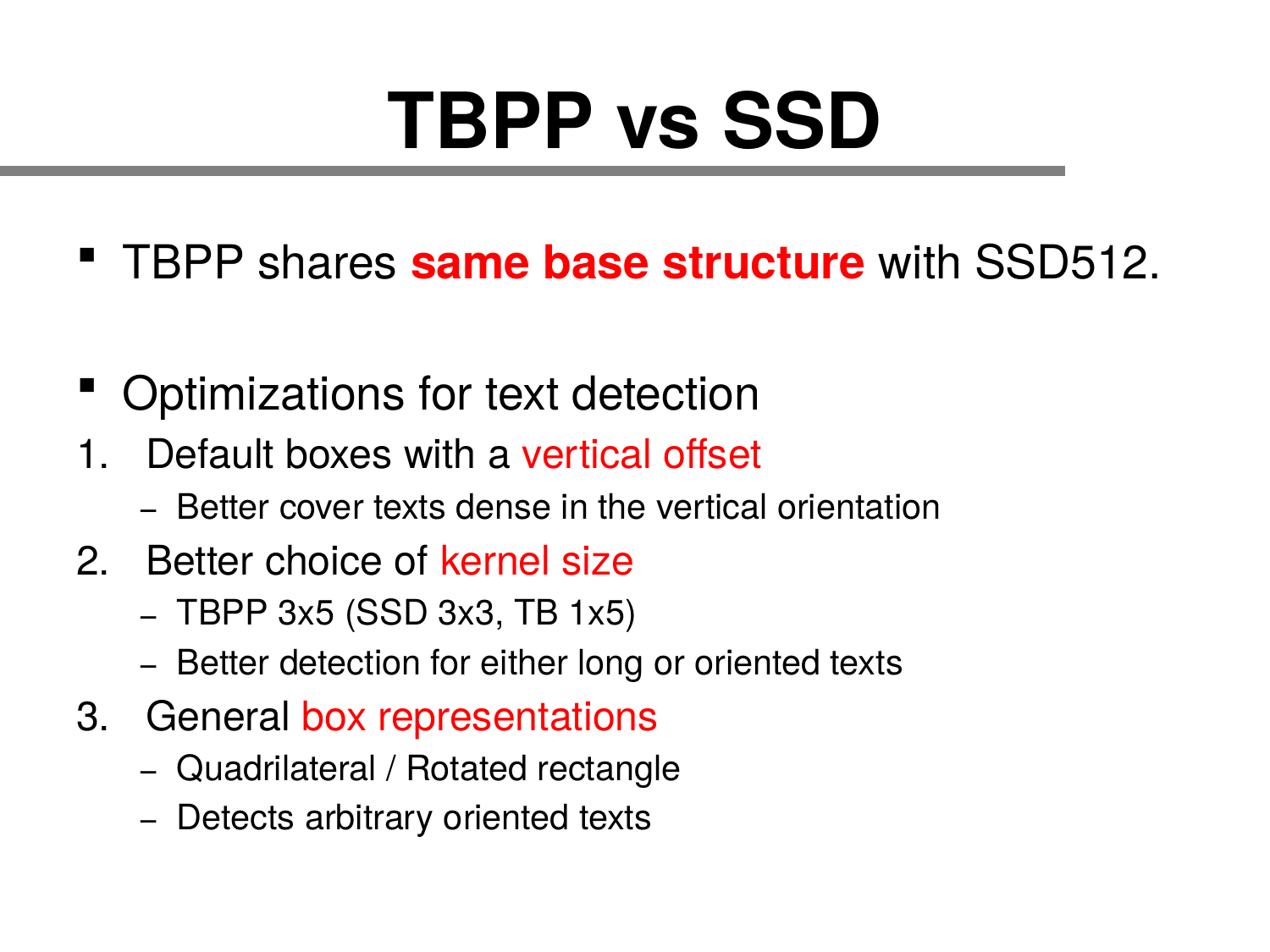

# TBPP vs SSD

TBPP shares same base structure with SSD512.

Optimizations for text detection
Default boxes with a vertical offset
Better cover texts dense in the vertical orientation
Better choice of kernel size
TBPP 3x5 (SSD 3x3, TB 1x5)
Better detection for either long or oriented texts
General box representations
Quadrilateral / Rotated rectangle
Detects arbitrary oriented texts